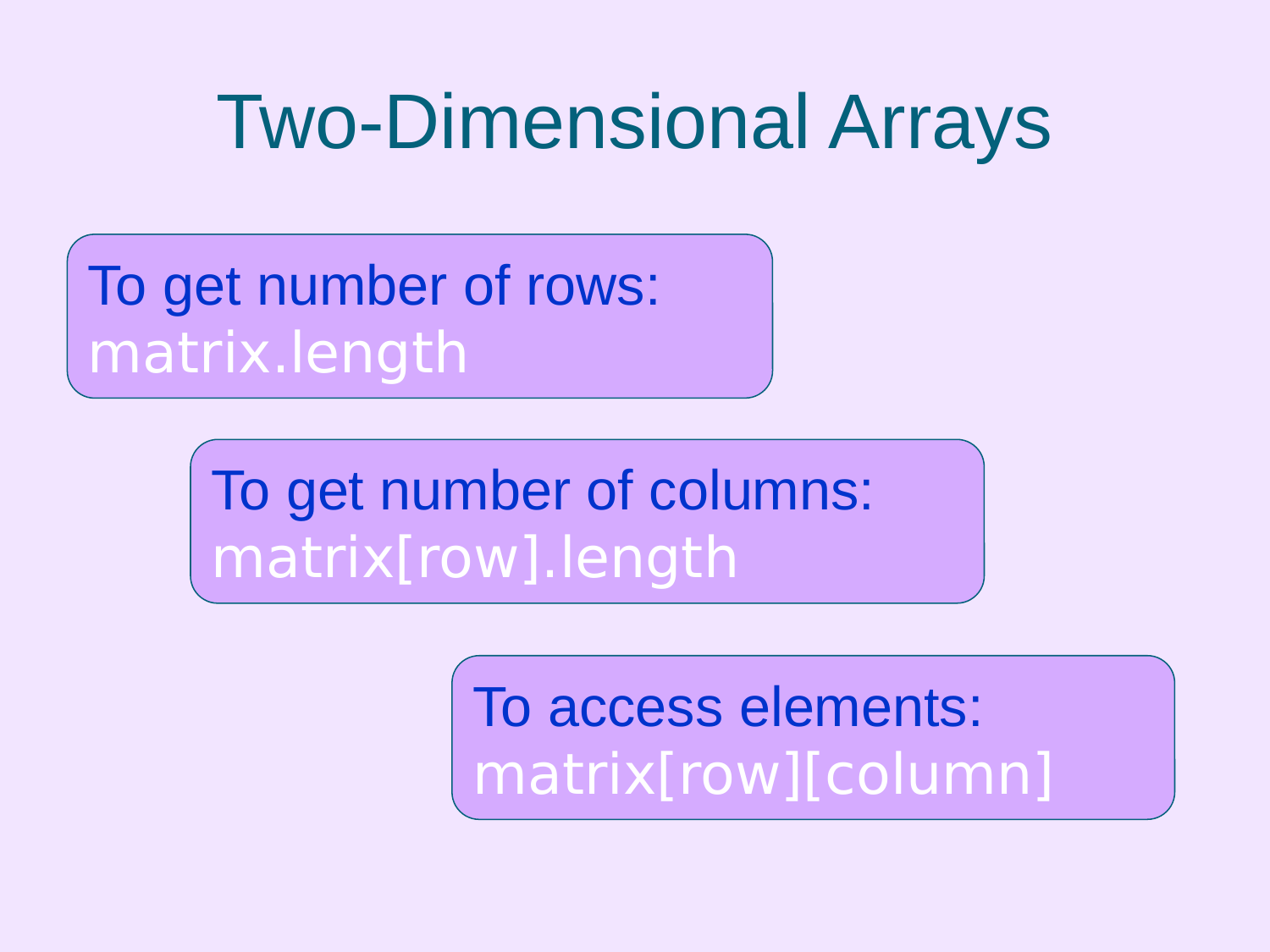

# Two-Dimensional Arrays
To get number of rows:
matrix.length
To get number of columns:
matrix[row].length
To access elements:
matrix[row][column]